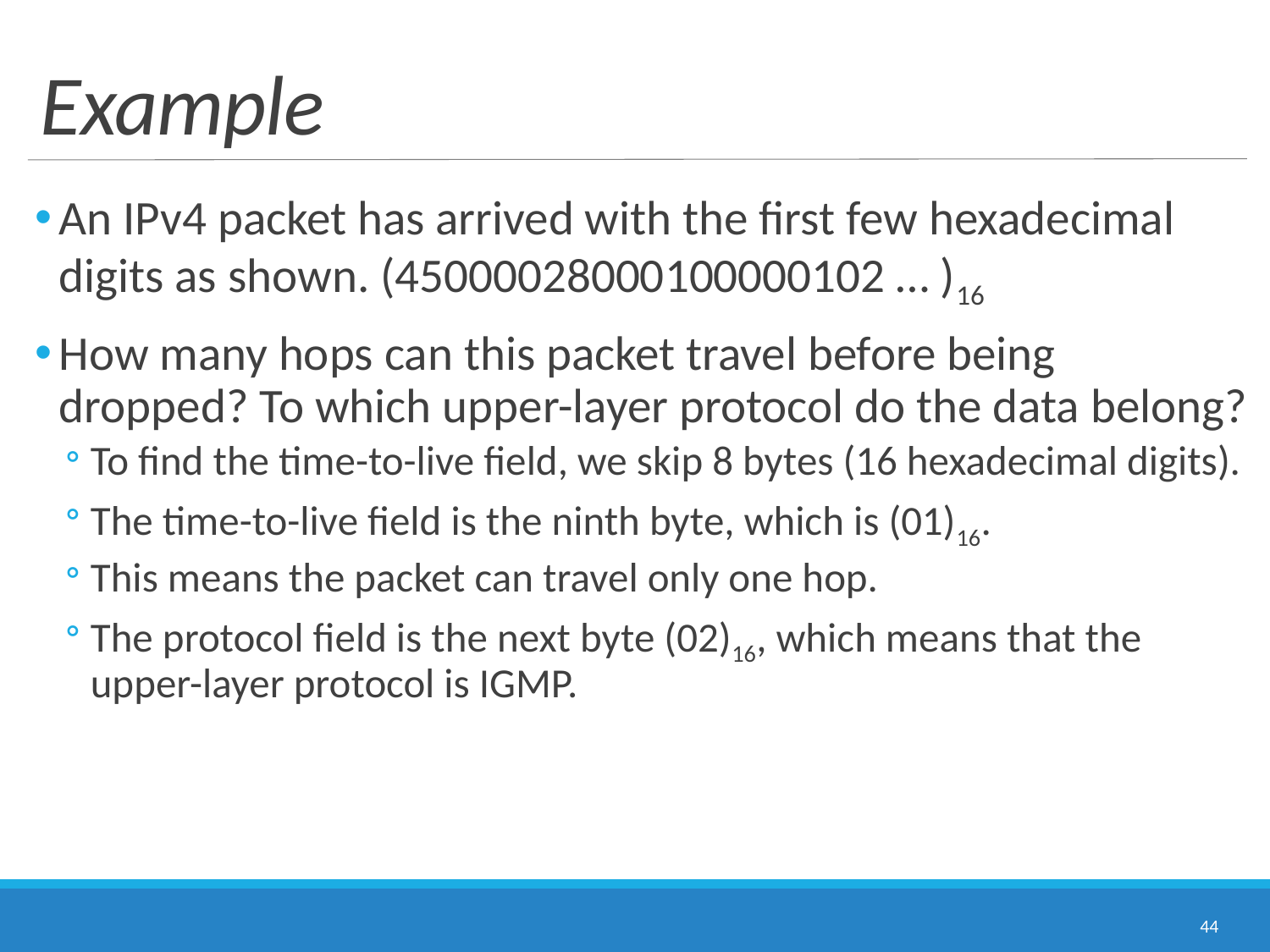

# Example
An IPv4 packet has arrived with the first few hexadecimal digits as shown. (45000028000100000102 … )16
How many hops can this packet travel before being dropped? To which upper-layer protocol do the data belong?
To find the time-to-live field, we skip 8 bytes (16 hexadecimal digits).
The time-to-live field is the ninth byte, which is (01)16.
This means the packet can travel only one hop.
The protocol field is the next byte (02)16, which means that the upper-layer protocol is IGMP.